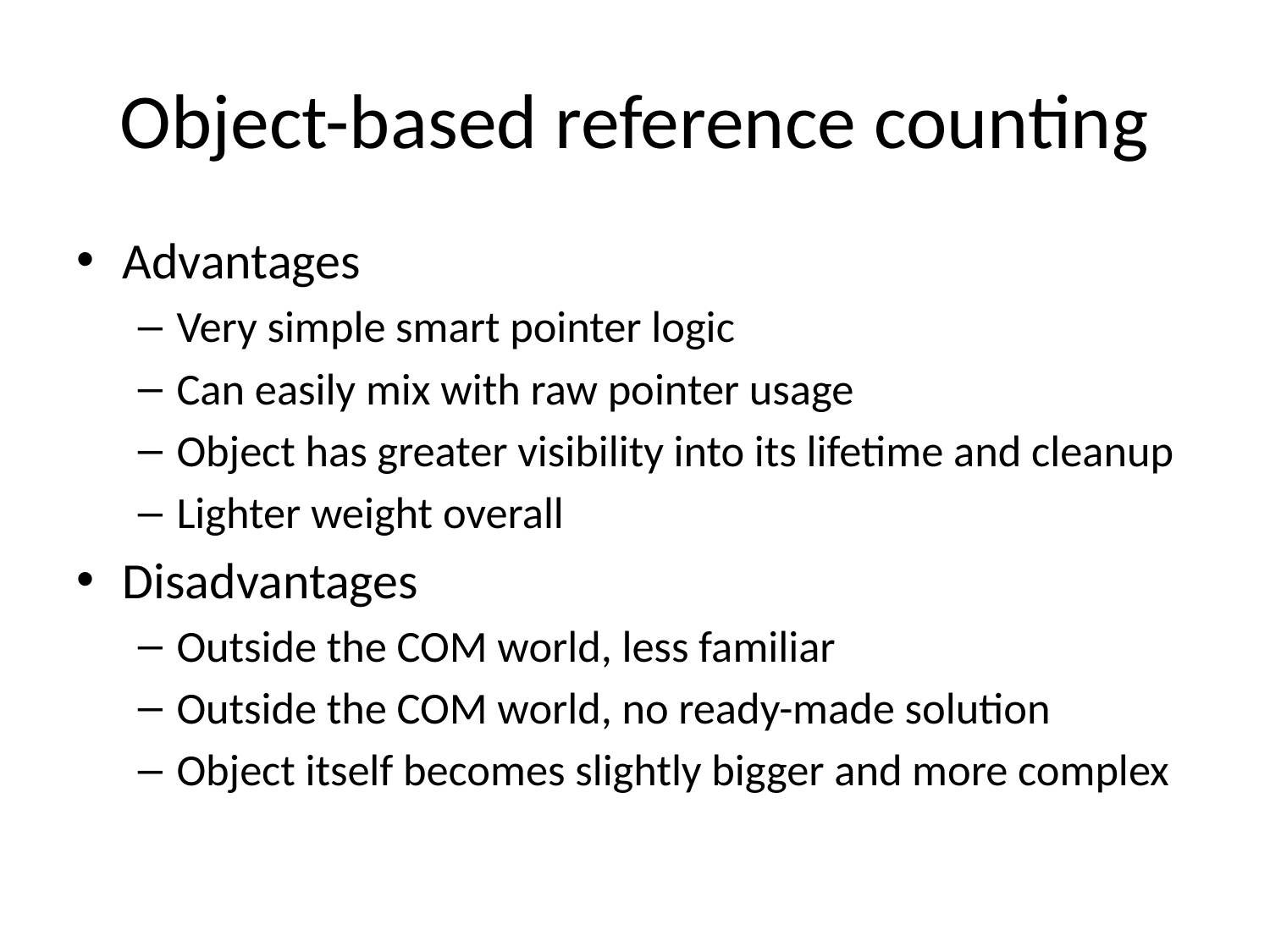

# Object-based reference counting
Advantages
Very simple smart pointer logic
Can easily mix with raw pointer usage
Object has greater visibility into its lifetime and cleanup
Lighter weight overall
Disadvantages
Outside the COM world, less familiar
Outside the COM world, no ready-made solution
Object itself becomes slightly bigger and more complex